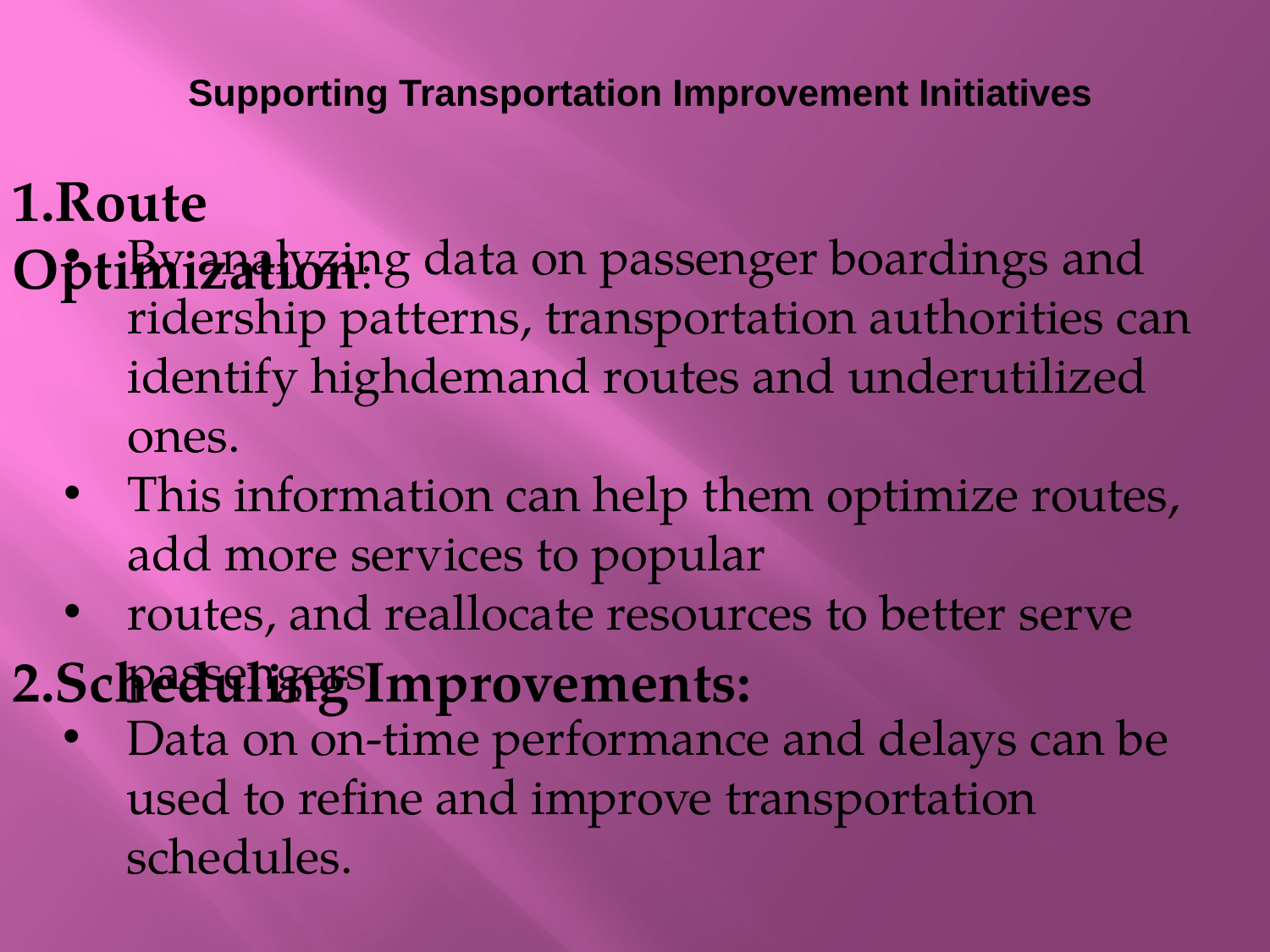

# Supporting Transportation Improvement Initiatives
1.Route Optimization:
By analyzing data on passenger boardings and ridership patterns, transportation authorities can identify highdemand routes and underutilized ones.
This information can help them optimize routes, add more services to popular
routes, and reallocate resources to better serve passengers.
2.Scheduling Improvements:
Data on on-time performance and delays can be used to refine and improve transportation schedules.